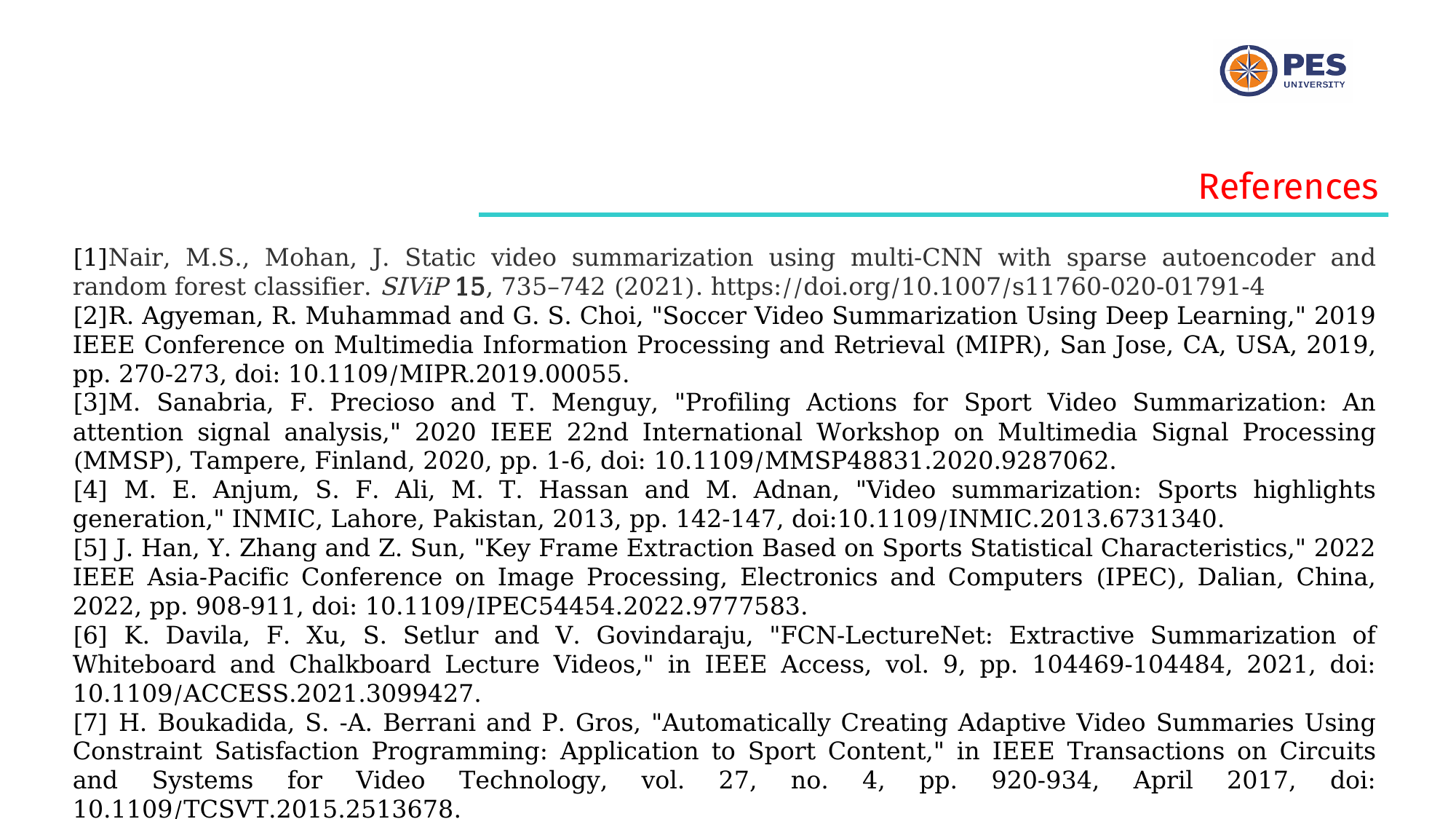

References

[1]Nair, M.S., Mohan, J. Static video summarization using multi-CNN with sparse autoencoder and random forest classifier. SIViP 15, 735–742 (2021). https://doi.org/10.1007/s11760-020-01791-4
[2]R. Agyeman, R. Muhammad and G. S. Choi, "Soccer Video Summarization Using Deep Learning," 2019 IEEE Conference on Multimedia Information Processing and Retrieval (MIPR), San Jose, CA, USA, 2019, pp. 270-273, doi: 10.1109/MIPR.2019.00055.
[3]M. Sanabria, F. Precioso and T. Menguy, "Profiling Actions for Sport Video Summarization: An attention signal analysis," 2020 IEEE 22nd International Workshop on Multimedia Signal Processing (MMSP), Tampere, Finland, 2020, pp. 1-6, doi: 10.1109/MMSP48831.2020.9287062.
[4] M. E. Anjum, S. F. Ali, M. T. Hassan and M. Adnan, "Video summarization: Sports highlights generation," INMIC, Lahore, Pakistan, 2013, pp. 142-147, doi:10.1109/INMIC.2013.6731340.
[5] J. Han, Y. Zhang and Z. Sun, "Key Frame Extraction Based on Sports Statistical Characteristics," 2022 IEEE Asia-Pacific Conference on Image Processing, Electronics and Computers (IPEC), Dalian, China, 2022, pp. 908-911, doi: 10.1109/IPEC54454.2022.9777583.
[6] K. Davila, F. Xu, S. Setlur and V. Govindaraju, "FCN-LectureNet: Extractive Summarization of Whiteboard and Chalkboard Lecture Videos," in IEEE Access, vol. 9, pp. 104469-104484, 2021, doi: 10.1109/ACCESS.2021.3099427.
[7] H. Boukadida, S. -A. Berrani and P. Gros, "Automatically Creating Adaptive Video Summaries Using Constraint Satisfaction Programming: Application to Sport Content," in IEEE Transactions on Circuits and Systems for Video Technology, vol. 27, no. 4, pp. 920-934, April 2017, doi: 10.1109/TCSVT.2015.2513678.